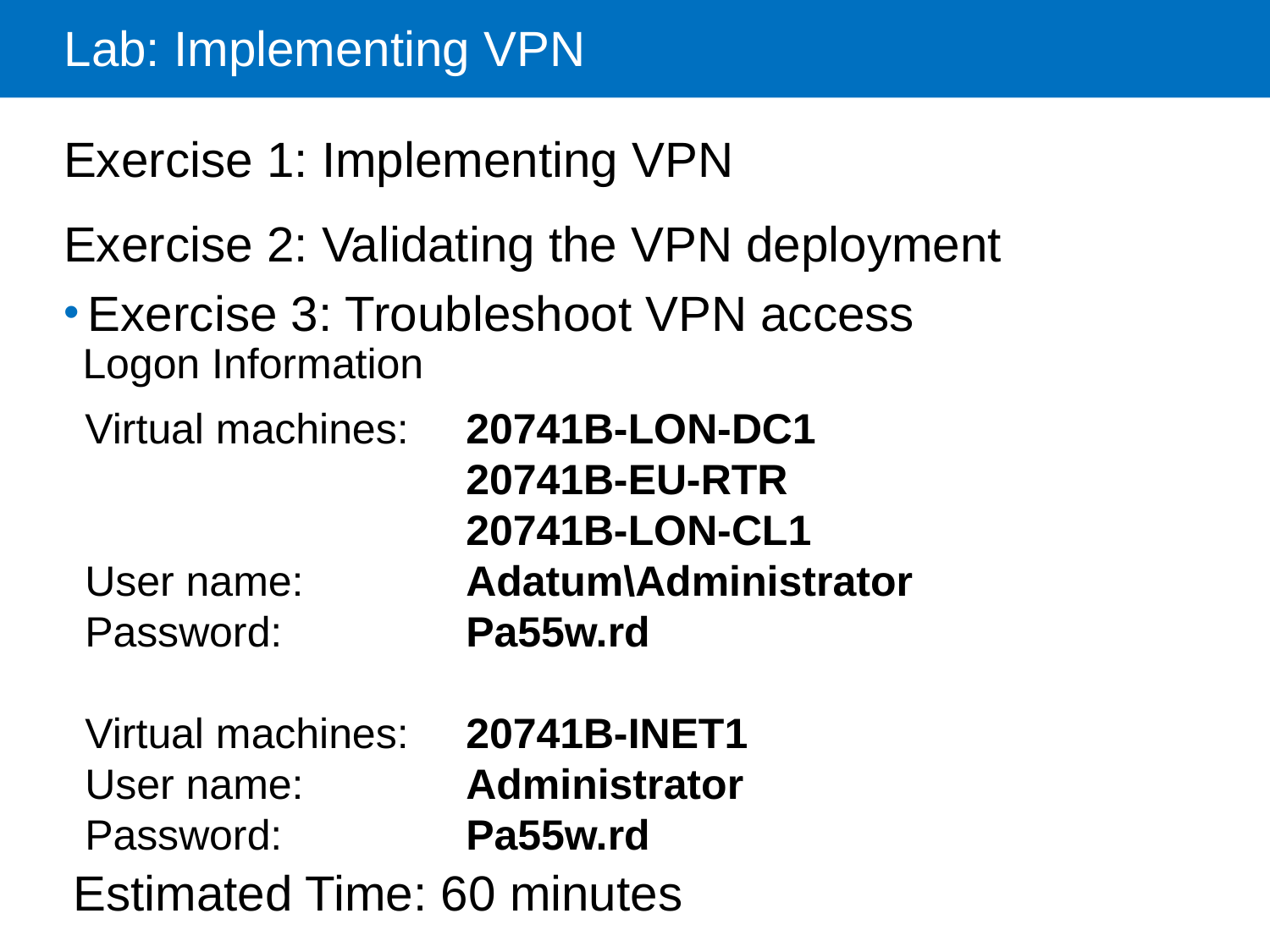

# Lab: Implementing VPN
Exercise 1: Implementing VPN
Exercise 2: Validating the VPN deployment
Exercise 3: Troubleshoot VPN access
Logon Information
Virtual machines: 	20741B-LON-DC1
			20741B-EU-RTR
			20741B-LON-CL1
User name: 		Adatum\Administrator
Password: 		Pa55w.rd

Virtual machines: 	20741B-INET1
User name: 		Administrator
Password: 		Pa55w.rd
Estimated Time: 60 minutes